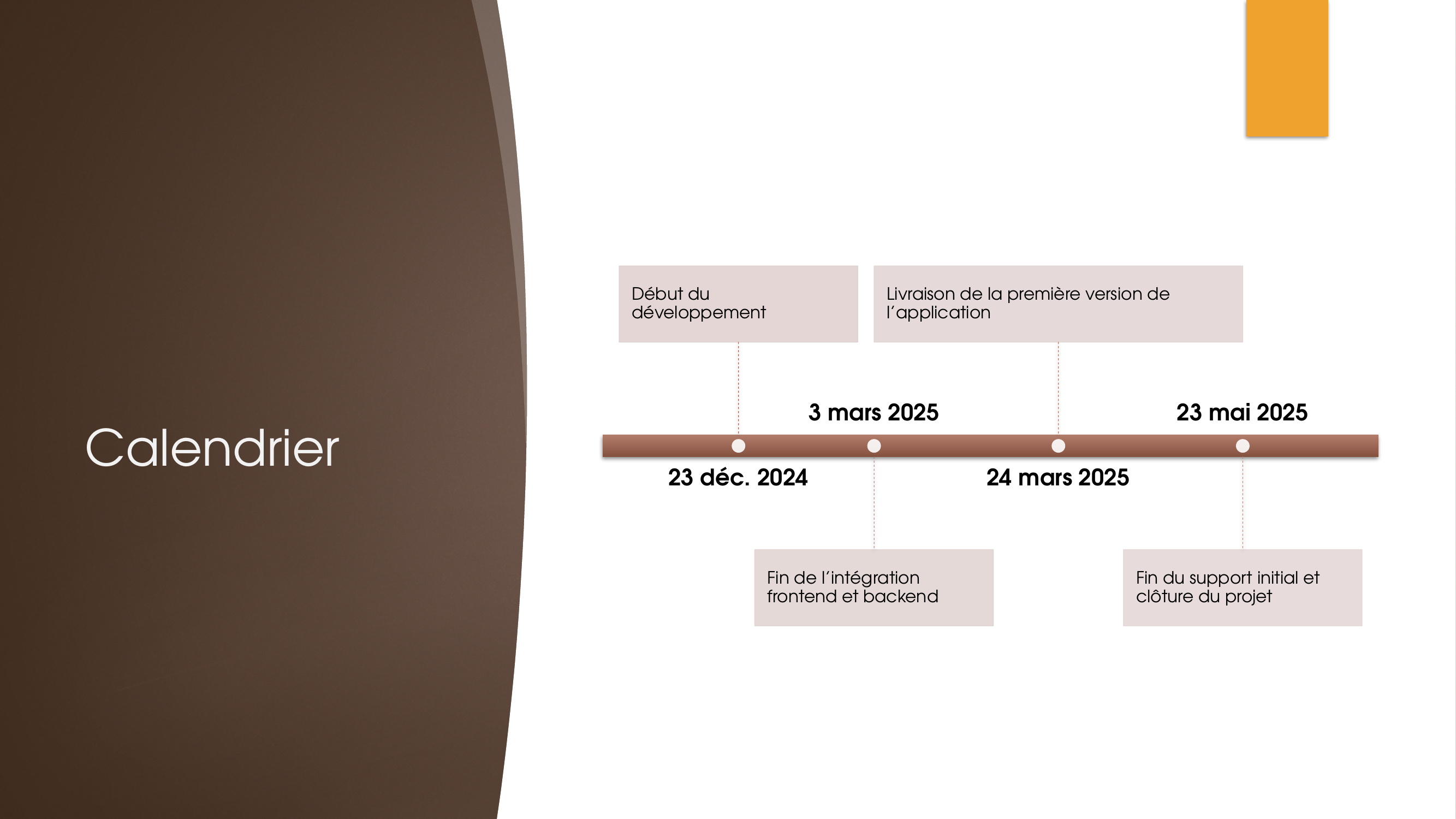

# Calendrier
23 déc. 2024
Début du développement
3 mars 2025
Fin de l’intégration frontend et backend
24 mars 2025
Livraison de la première version de l’application
23 mai 2025
Fin du support initial et clôture du projet